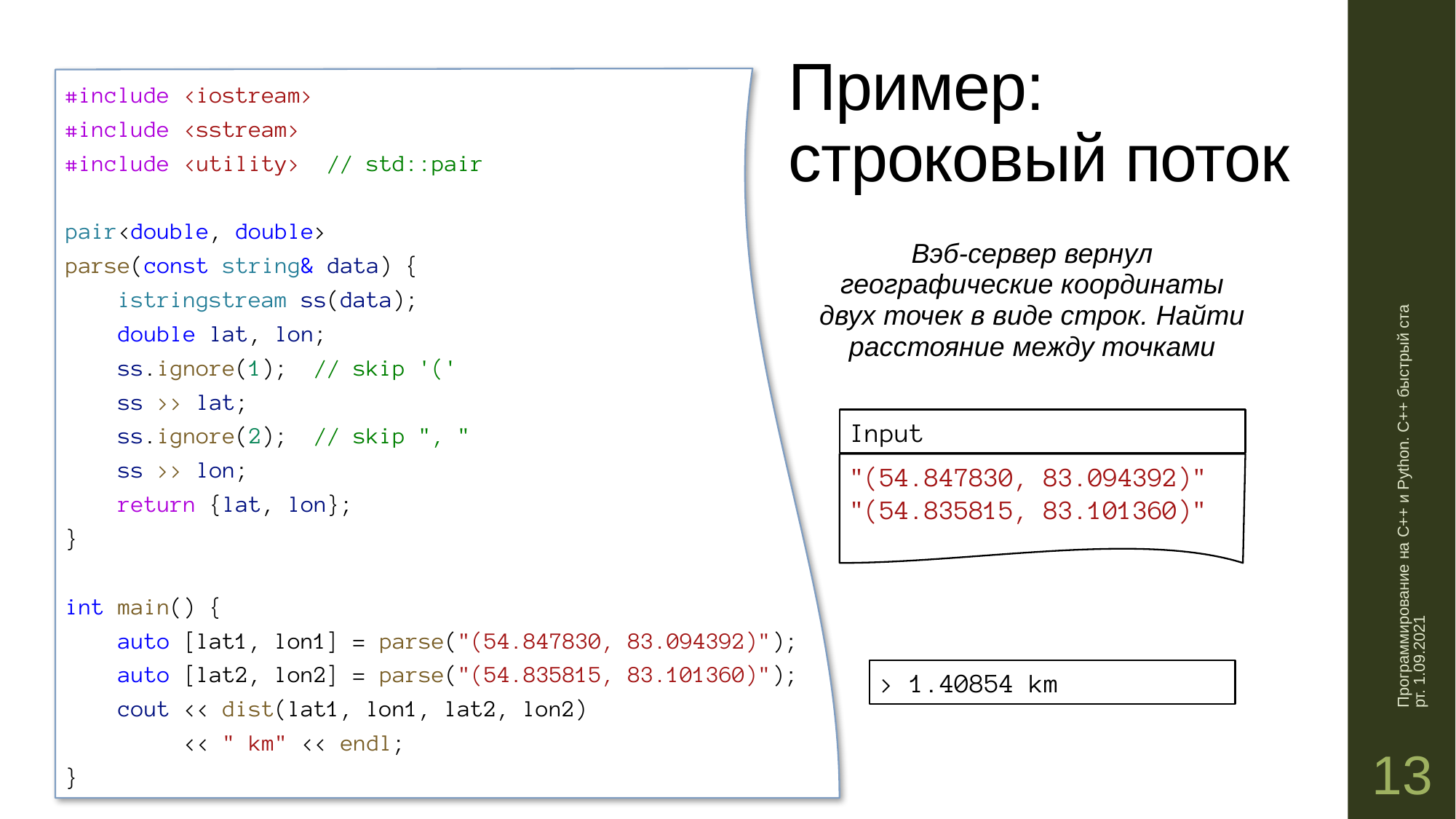

# Пример: строковый поток
#include <iostream>
#include <sstream>
#include <utility>  // std::pair

pair<double, double>
parse(const string& data) {
    istringstream ss(data);
    double lat, lon;
    ss.ignore(1);  // skip '('
    ss >> lat;
    ss.ignore(2);  // skip ", "
    ss >> lon;
    return {lat, lon};
}

int main() {
    auto [lat1, lon1] = parse("(54.847830, 83.094392)");
    auto [lat2, lon2] = parse("(54.835815, 83.101360)");
    cout << dist(lat1, lon1, lat2, lon2)
         << " km" << endl;
}
Вэб-сервер вернул географические координаты двух точек в виде строк. Найти расстояние между точками
Input
"(54.847830, 83.094392)"
"(54.835815, 83.101360)"

Программирование на C++ и Python. C++ быстрый старт. 1.09.2021
> 1.40854 km
13